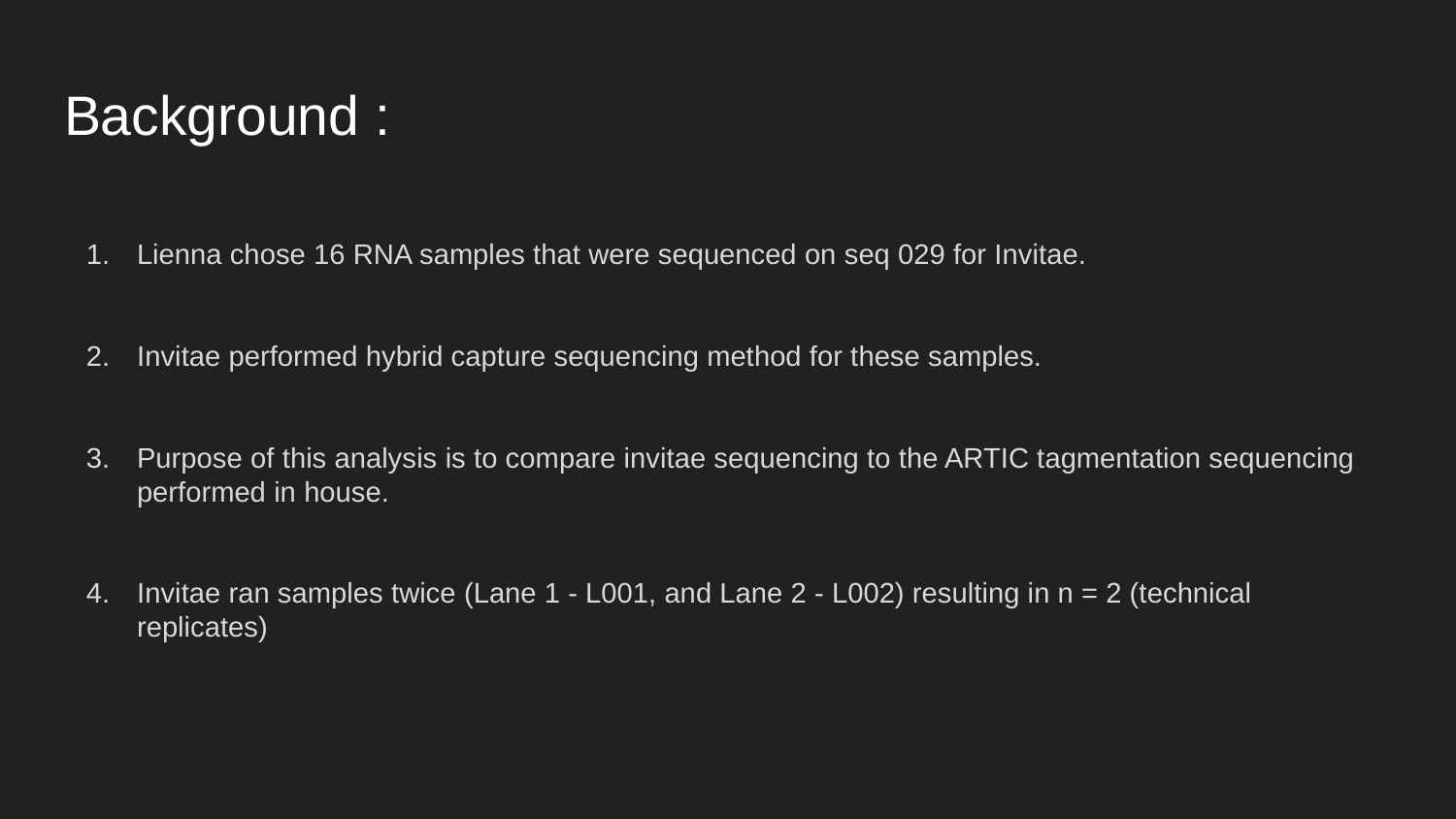

# Background :
Lienna chose 16 RNA samples that were sequenced on seq 029 for Invitae.

Invitae performed hybrid capture sequencing method for these samples.

Purpose of this analysis is to compare invitae sequencing to the ARTIC tagmentation sequencing  performed in house.

Invitae ran samples twice (Lane 1 - L001, and Lane 2 - L002) resulting in n = 2 (technical replicates)